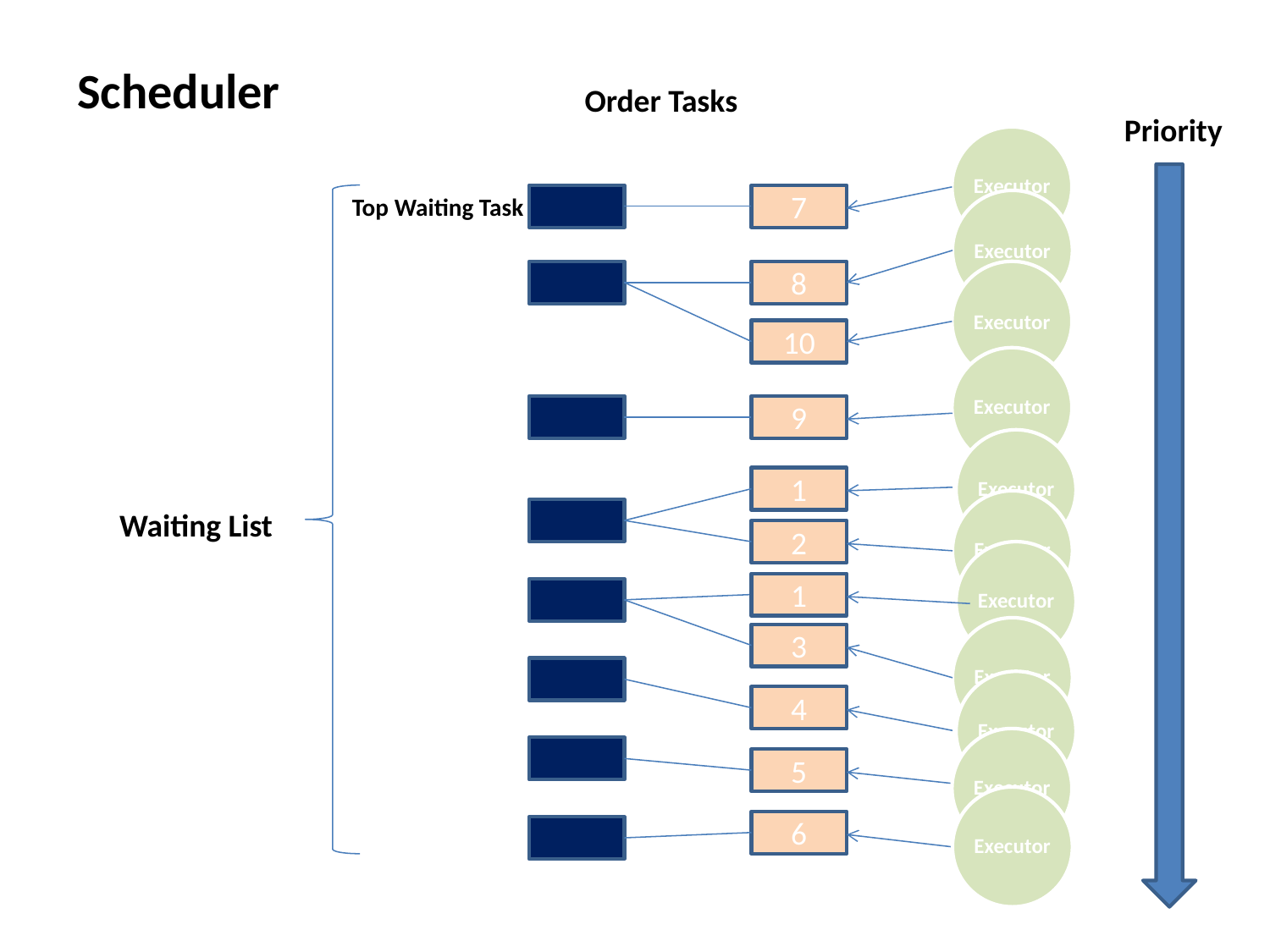

Scheduler
Order Tasks

Priority

Executor

Top Waiting Task

7

Executor

8

Executor
10

Executor

9

Executor
1

Executor
Waiting List

2

Executor
1

Executor
3

Executor
4

Executor

5

Executor
6